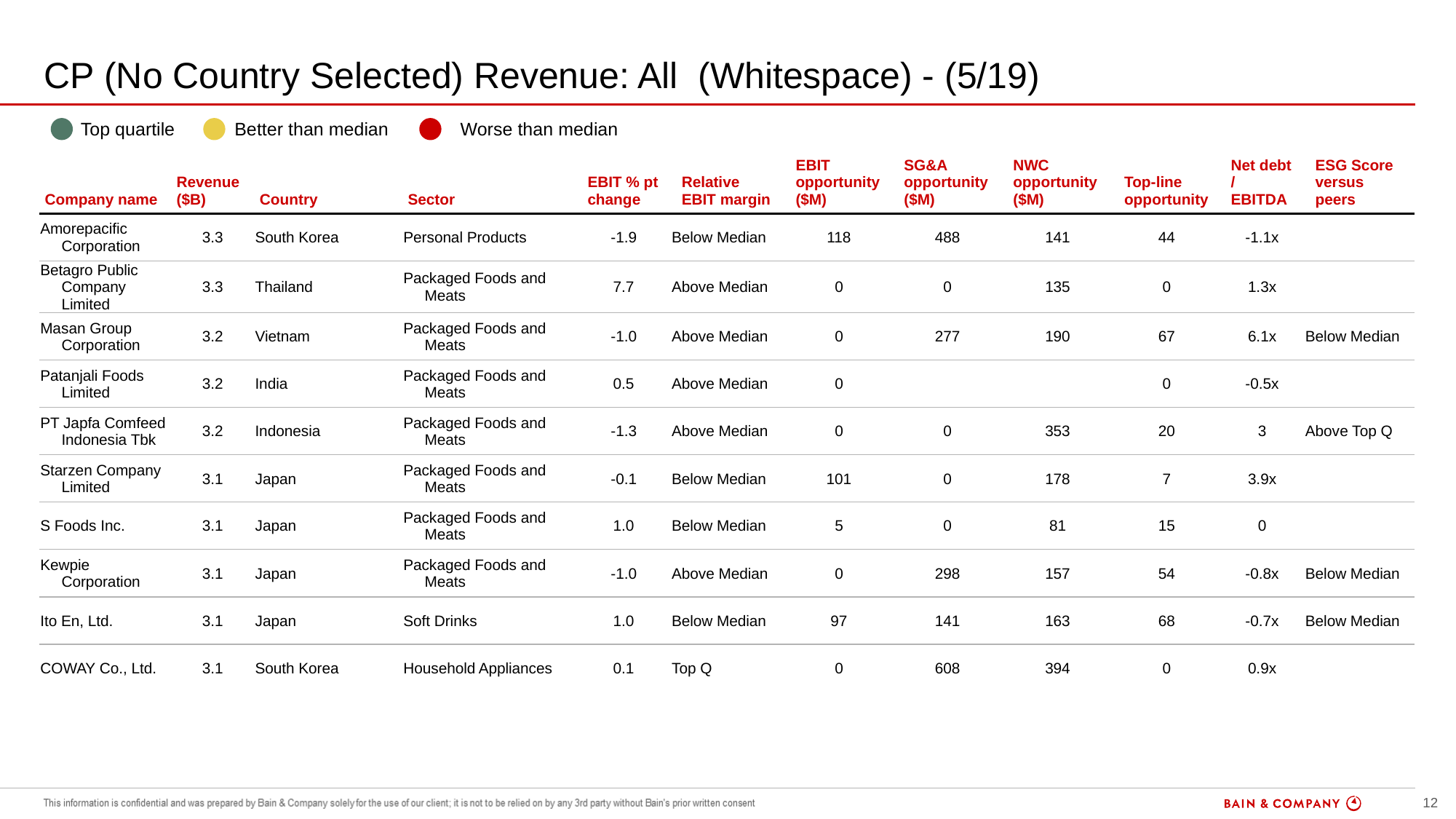

# CP (No Country Selected) Revenue: All  (Whitespace) - (5/19)
|  | Top quartile |  | Better than median |  | Worse than median |
| --- | --- | --- | --- | --- | --- |
| Company name | Revenue ($B) | Country | Sector | EBIT % pt change | Relative EBIT margin | EBIT opportunity ($M) | SG&A opportunity ($M) | NWC opportunity ($M) | Top-line opportunity | Net debt / EBITDA | ESG Score versus peers |
| --- | --- | --- | --- | --- | --- | --- | --- | --- | --- | --- | --- |
| Amorepacific Corporation | 3.3 | South Korea | Personal Products | -1.9 | Below Median | 118 | 488 | 141 | 44 | -1.1x |  |
| Betagro Public Company Limited | 3.3 | Thailand | Packaged Foods and Meats | 7.7 | Above Median | 0 | 0 | 135 | 0 | 1.3x |  |
| Masan Group Corporation | 3.2 | Vietnam | Packaged Foods and Meats | -1.0 | Above Median | 0 | 277 | 190 | 67 | 6.1x | Below Median |
| Patanjali Foods Limited | 3.2 | India | Packaged Foods and Meats | 0.5 | Above Median | 0 |  |  | 0 | -0.5x |  |
| PT Japfa Comfeed Indonesia Tbk | 3.2 | Indonesia | Packaged Foods and Meats | -1.3 | Above Median | 0 | 0 | 353 | 20 | 3 | Above Top Q |
| Starzen Company Limited | 3.1 | Japan | Packaged Foods and Meats | -0.1 | Below Median | 101 | 0 | 178 | 7 | 3.9x |  |
| S Foods Inc. | 3.1 | Japan | Packaged Foods and Meats | 1.0 | Below Median | 5 | 0 | 81 | 15 | 0 |  |
| Kewpie Corporation | 3.1 | Japan | Packaged Foods and Meats | -1.0 | Above Median | 0 | 298 | 157 | 54 | -0.8x | Below Median |
| Ito En, Ltd. | 3.1 | Japan | Soft Drinks | 1.0 | Below Median | 97 | 141 | 163 | 68 | -0.7x | Below Median |
| COWAY Co., Ltd. | 3.1 | South Korea | Household Appliances | 0.1 | Top Q | 0 | 608 | 394 | 0 | 0.9x |  |